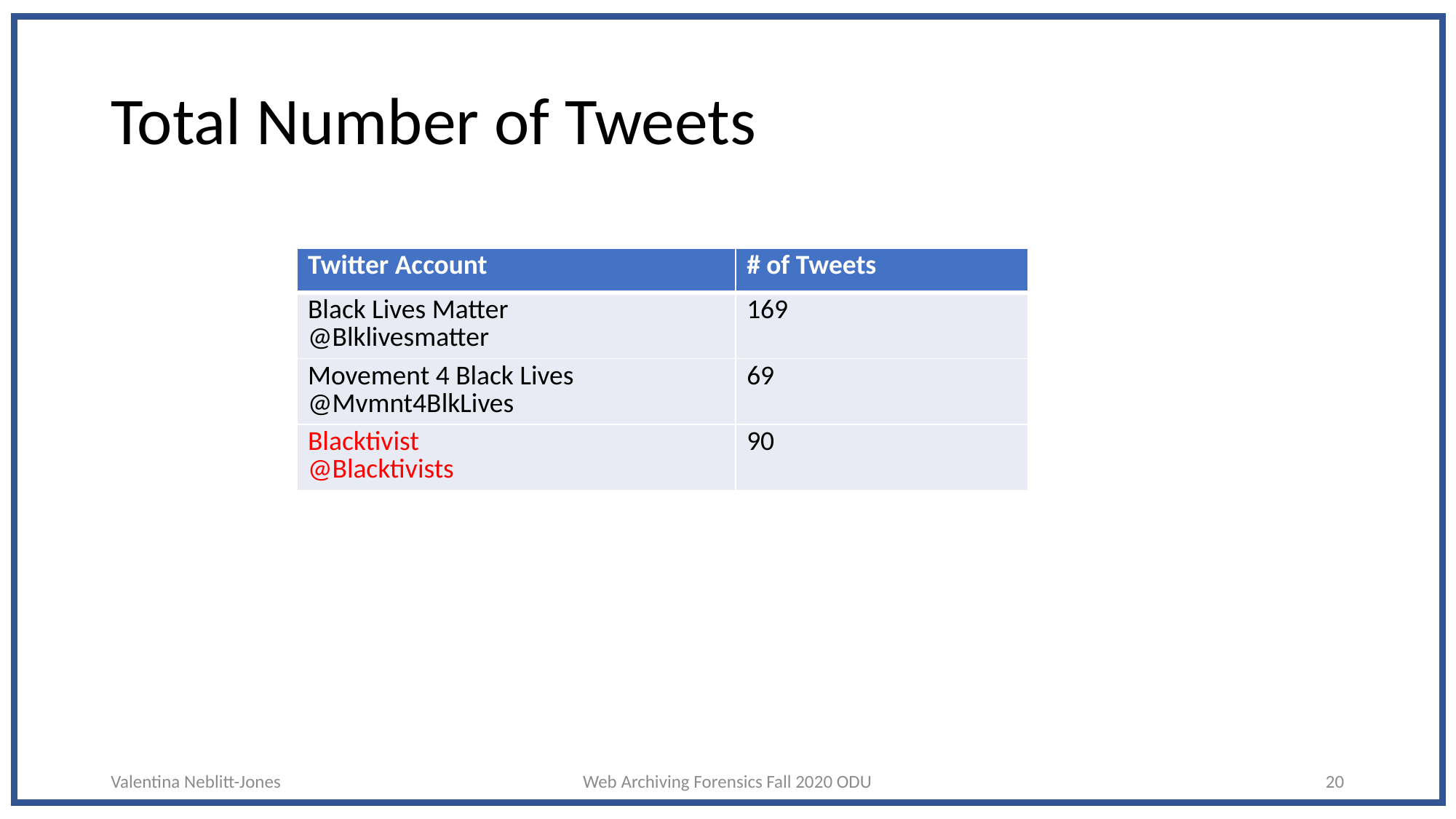

# Total Number of Tweets
| Twitter Account | # of Tweets |
| --- | --- |
| Black Lives Matter @Blklivesmatter | 169 |
| Movement 4 Black Lives @Mvmnt4BlkLives | 69 |
| Blacktivist @Blacktivists | 90 |
Valentina Neblitt-Jones
Web Archiving Forensics Fall 2020 ODU
20